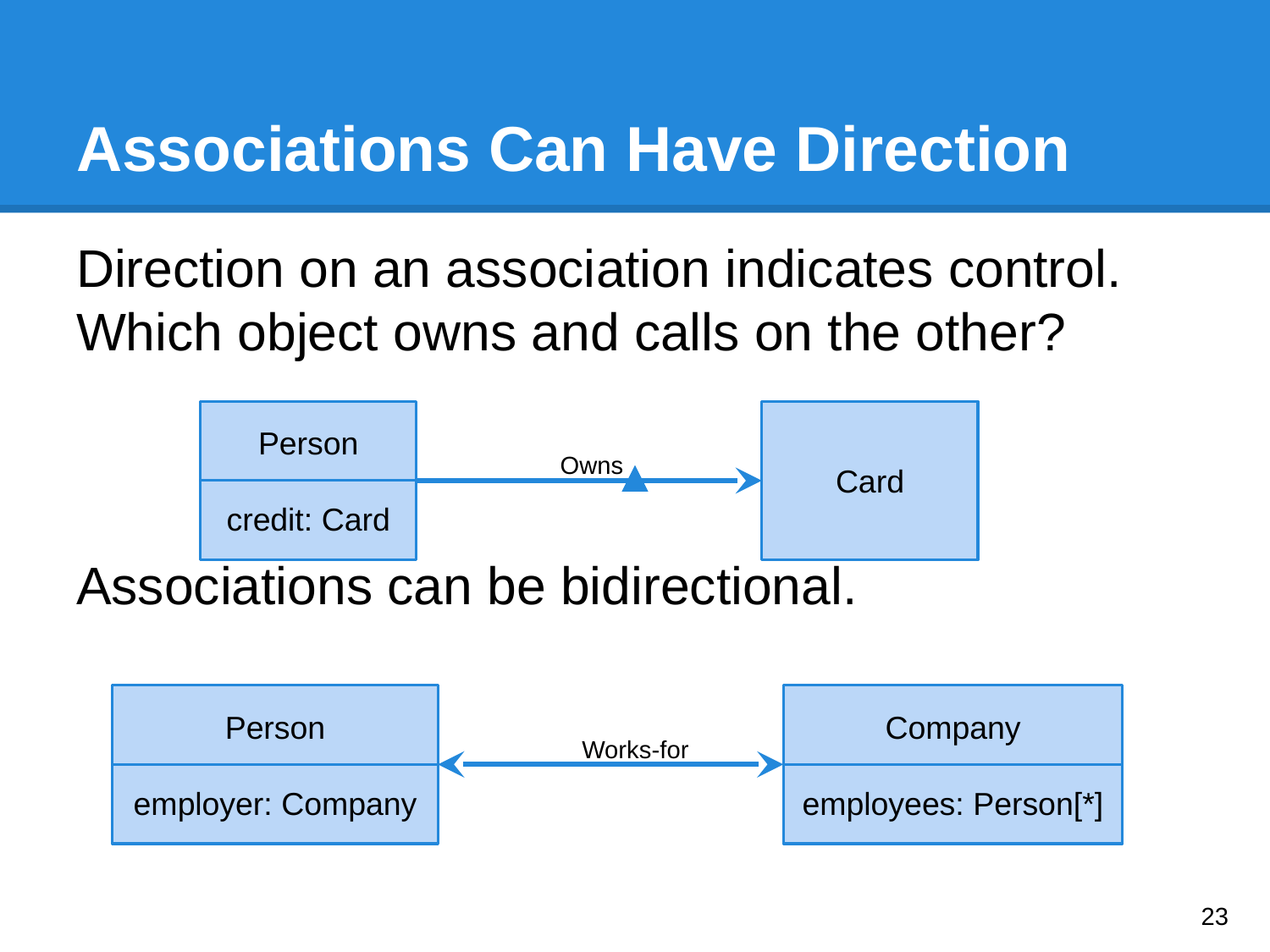

# Associations Can Have Direction
Direction on an association indicates control. Which object owns and calls on the other?

Associations can be bidirectional.
Person

credit: Card
Card
Owns
Person

employer: Company
Company

employees: Person[*]
Works-for
23